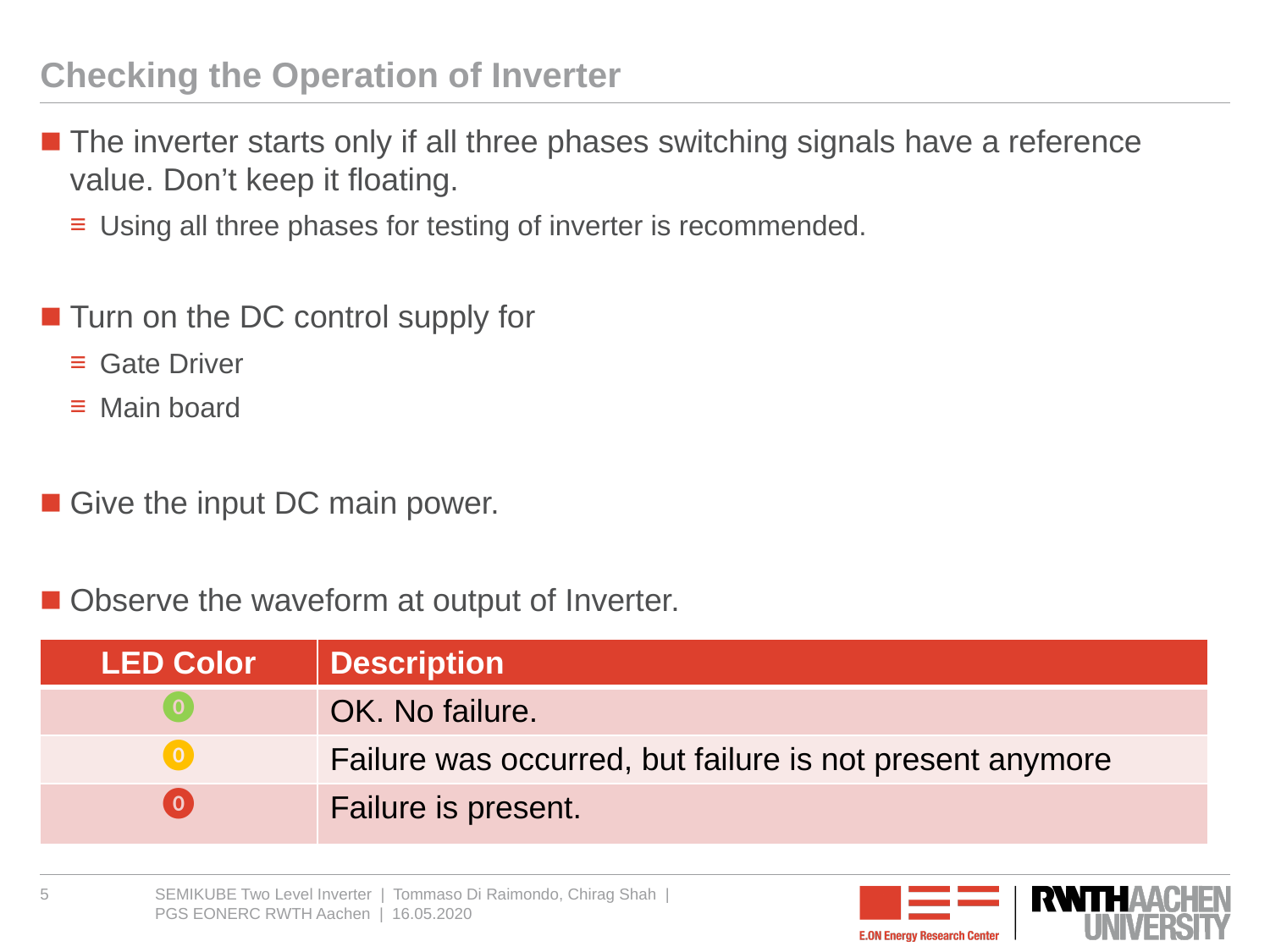

# Checking the Operation of Inverter
The inverter starts only if all three phases switching signals have a reference value. Don’t keep it floating.
Using all three phases for testing of inverter is recommended.

Turn on the DC control supply for
Gate Driver
Main board

Give the input DC main power.

Observe the waveform at output of Inverter.

| LED Color | Description |
| --- | --- |
| ⓿ | OK. No failure. |
| ⓿ | Failure was occurred, but failure is not present anymore |
| ⓿ | Failure is present. |